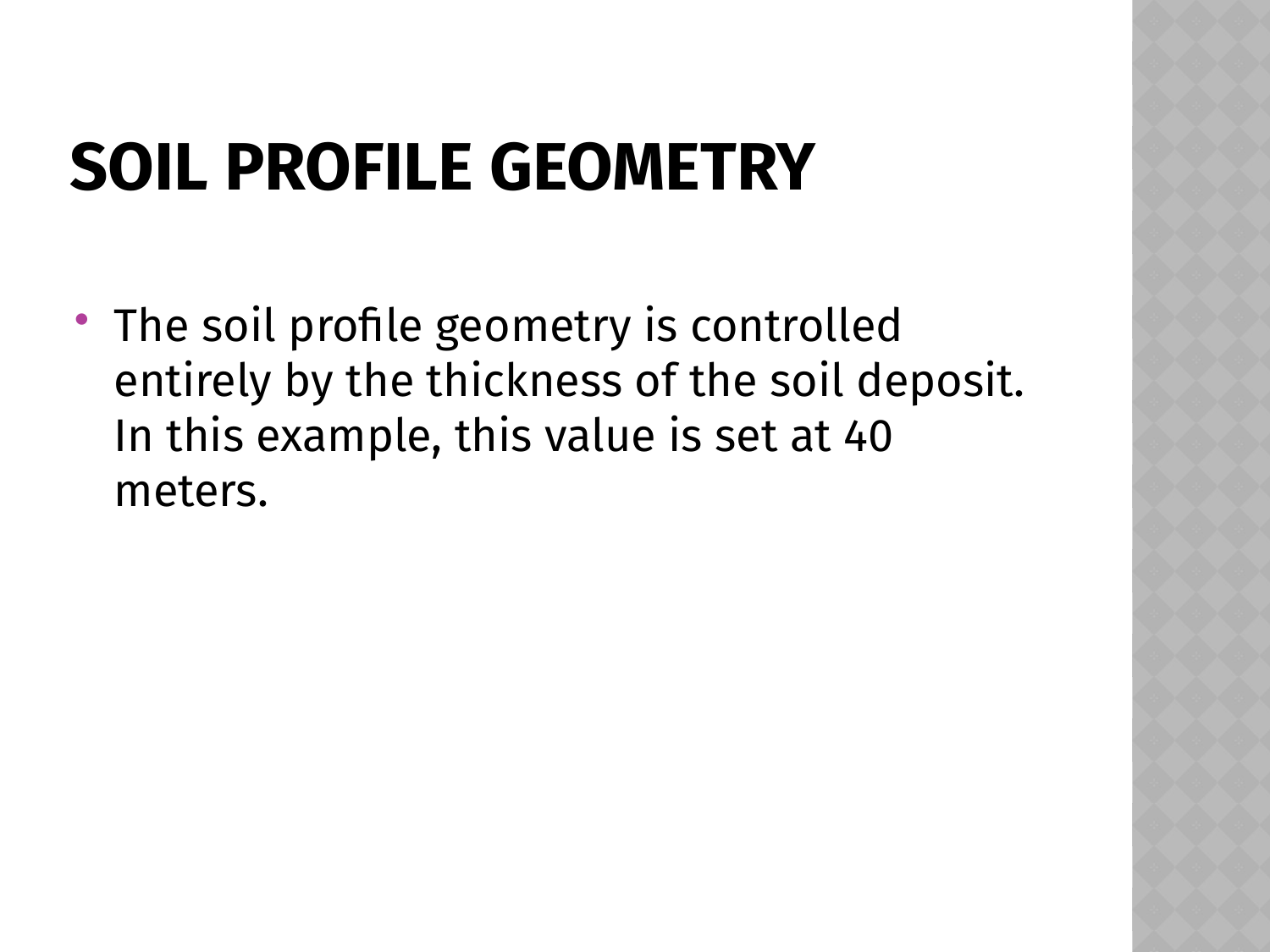

# Soil Profile Geometry

The soil profile geometry is controlled entirely by the thickness of the soil deposit. In this example, this value is set at 40 meters.